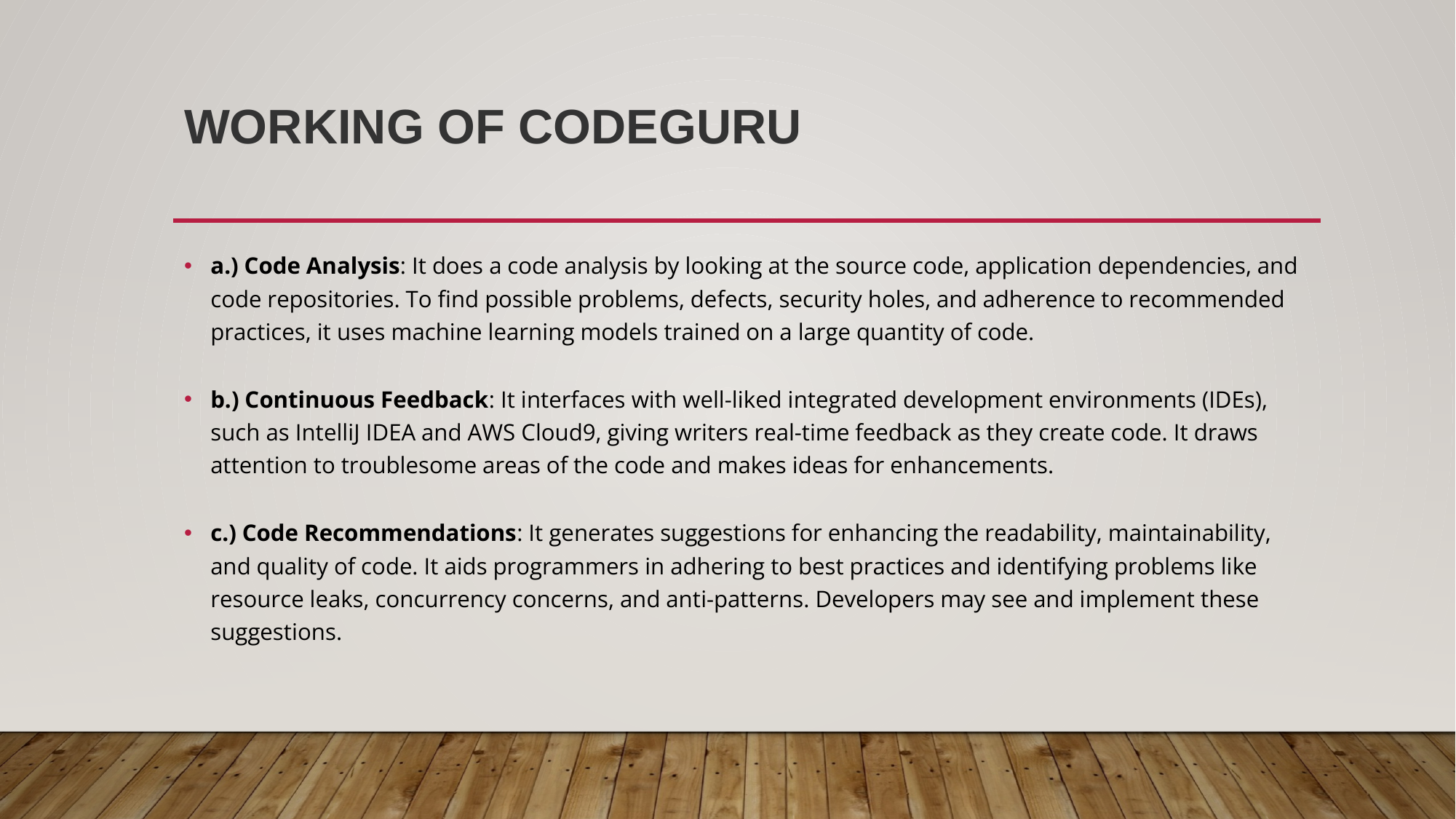

# Working of CodeGuru
a.) Code Analysis: It does a code analysis by looking at the source code, application dependencies, and code repositories. To find possible problems, defects, security holes, and adherence to recommended practices, it uses machine learning models trained on a large quantity of code.
b.) Continuous Feedback: It interfaces with well-liked integrated development environments (IDEs), such as IntelliJ IDEA and AWS Cloud9, giving writers real-time feedback as they create code. It draws attention to troublesome areas of the code and makes ideas for enhancements.
c.) Code Recommendations: It generates suggestions for enhancing the readability, maintainability, and quality of code. It aids programmers in adhering to best practices and identifying problems like resource leaks, concurrency concerns, and anti-patterns. Developers may see and implement these suggestions.